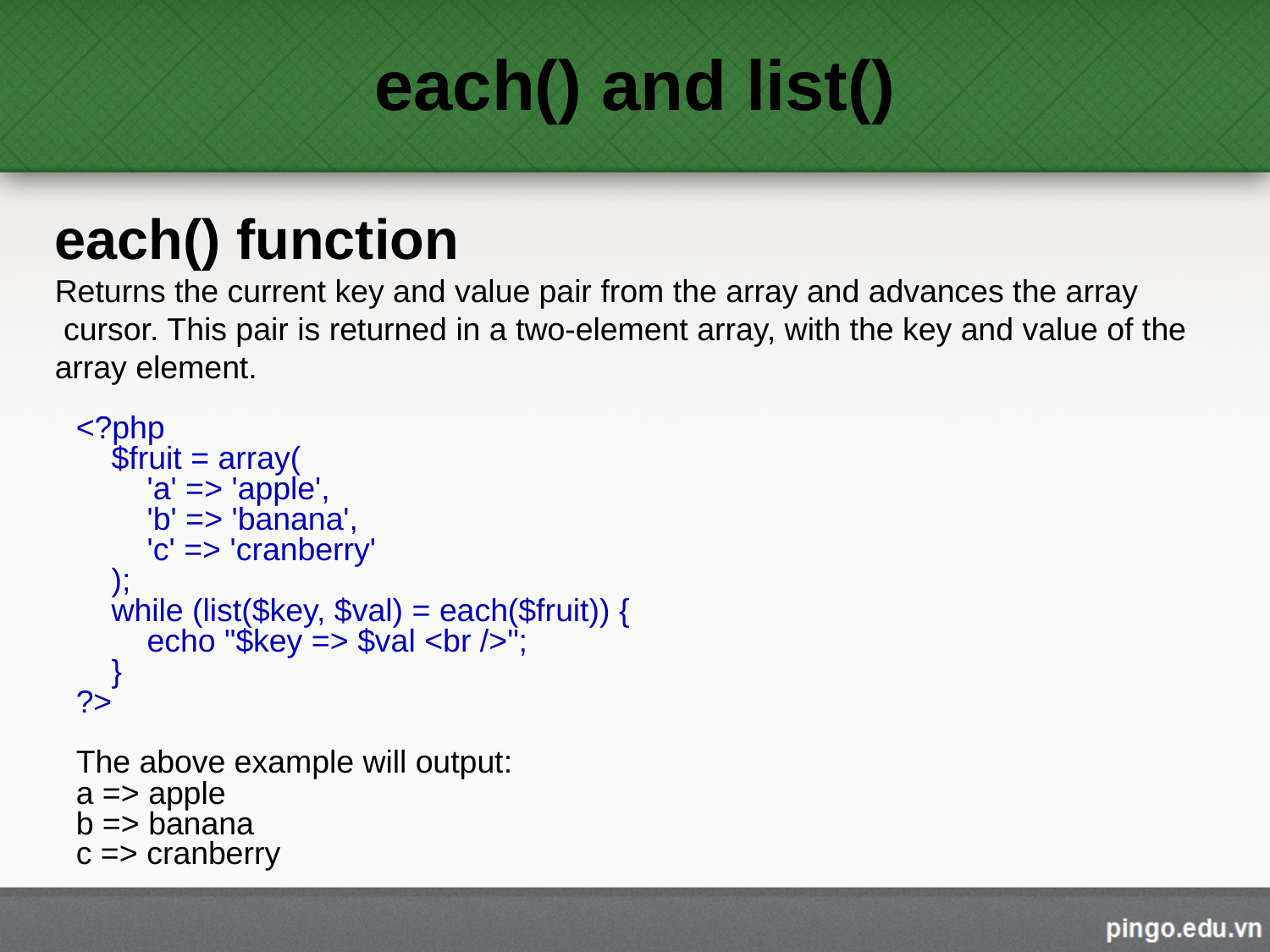

# each() and list()

each() function
Returns the current key and value pair from the array and advances the array
 cursor. This pair is returned in a two-element array, with the key and value of the array element.
<?php
    $fruit = array(
        'a' => 'apple',
        'b' => 'banana',
        'c' => 'cranberry'
    );
    while (list($key, $val) = each($fruit)) {
        echo "$key => $val <br />";
    }
?>

The above example will output:
a => apple
b => banana
c => cranberry